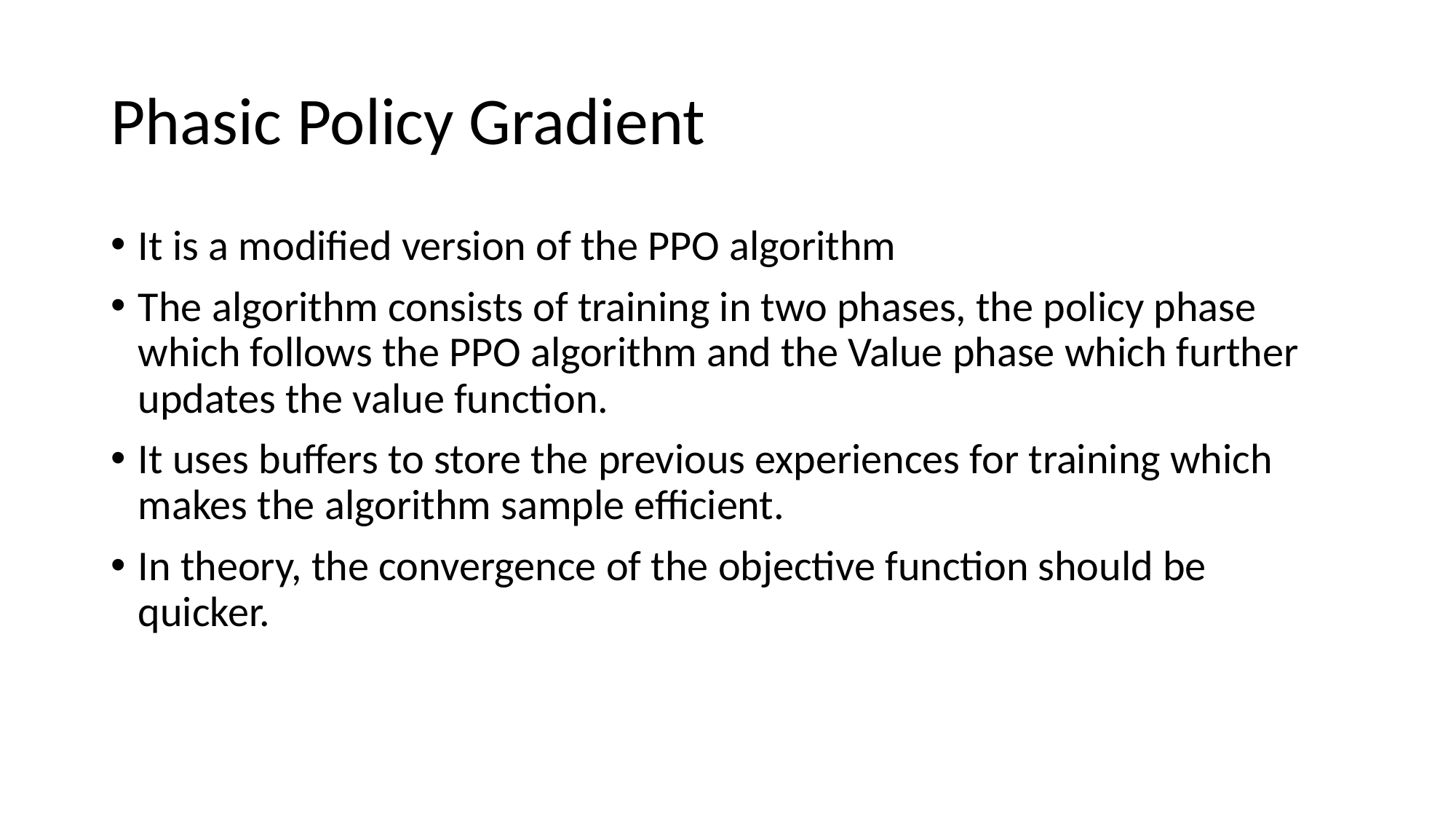

# Phasic Policy Gradient
It is a modified version of the PPO algorithm
The algorithm consists of training in two phases, the policy phase which follows the PPO algorithm and the Value phase which further updates the value function.
It uses buffers to store the previous experiences for training which makes the algorithm sample efficient.
In theory, the convergence of the objective function should be quicker.